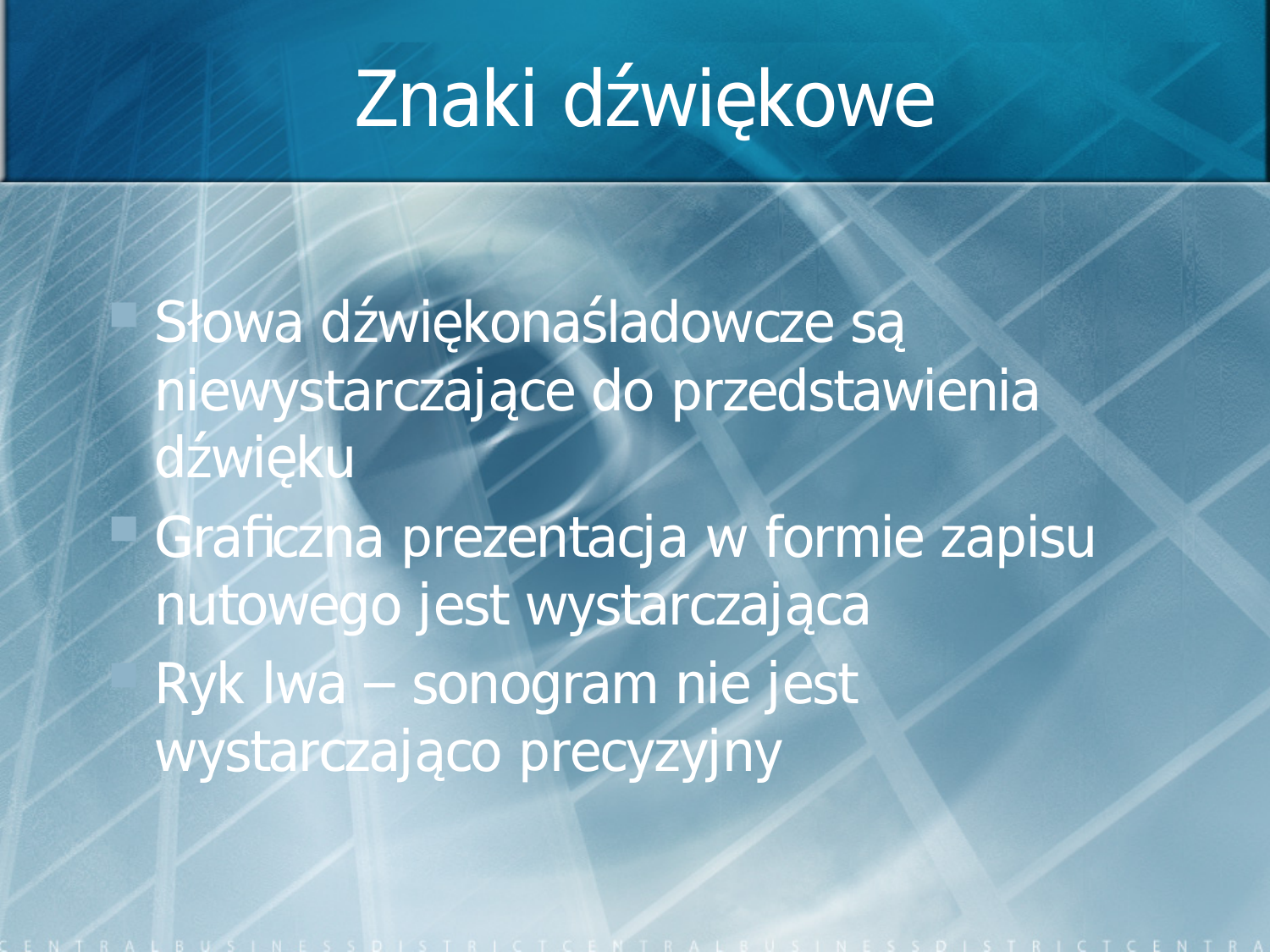

# Znaki dźwiękowe

Słowa dźwiękonaśladowcze są niewystarczające do przedstawienia dźwięku
Graficzna prezentacja w formie zapisu nutowego jest wystarczająca
Ryk lwa – sonogram nie jest wystarczająco precyzyjny